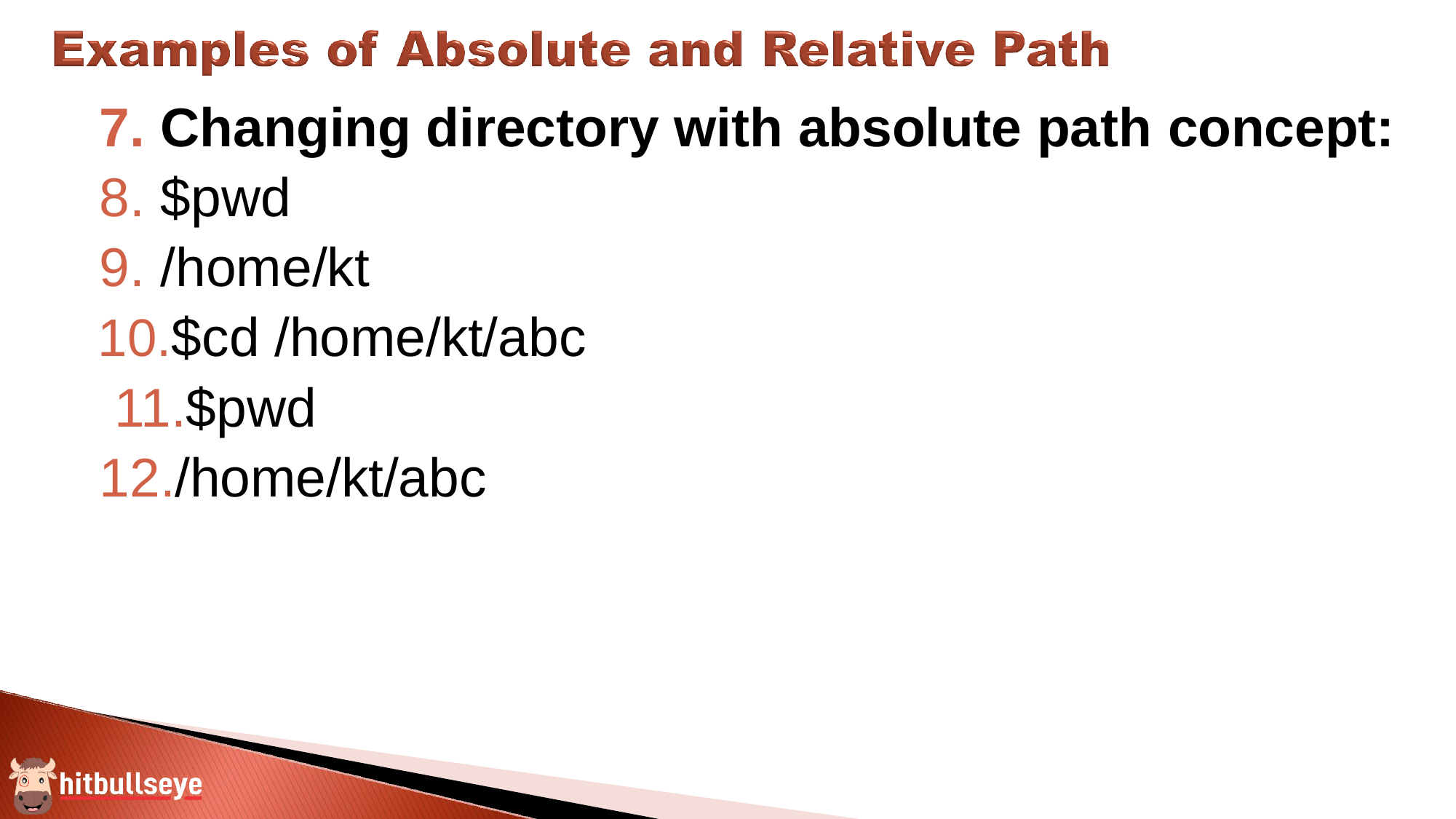

Changing directory with absolute path concept:
$pwd
/home/kt
$cd /home/kt/abc  11.$pwd  12./home/kt/abc